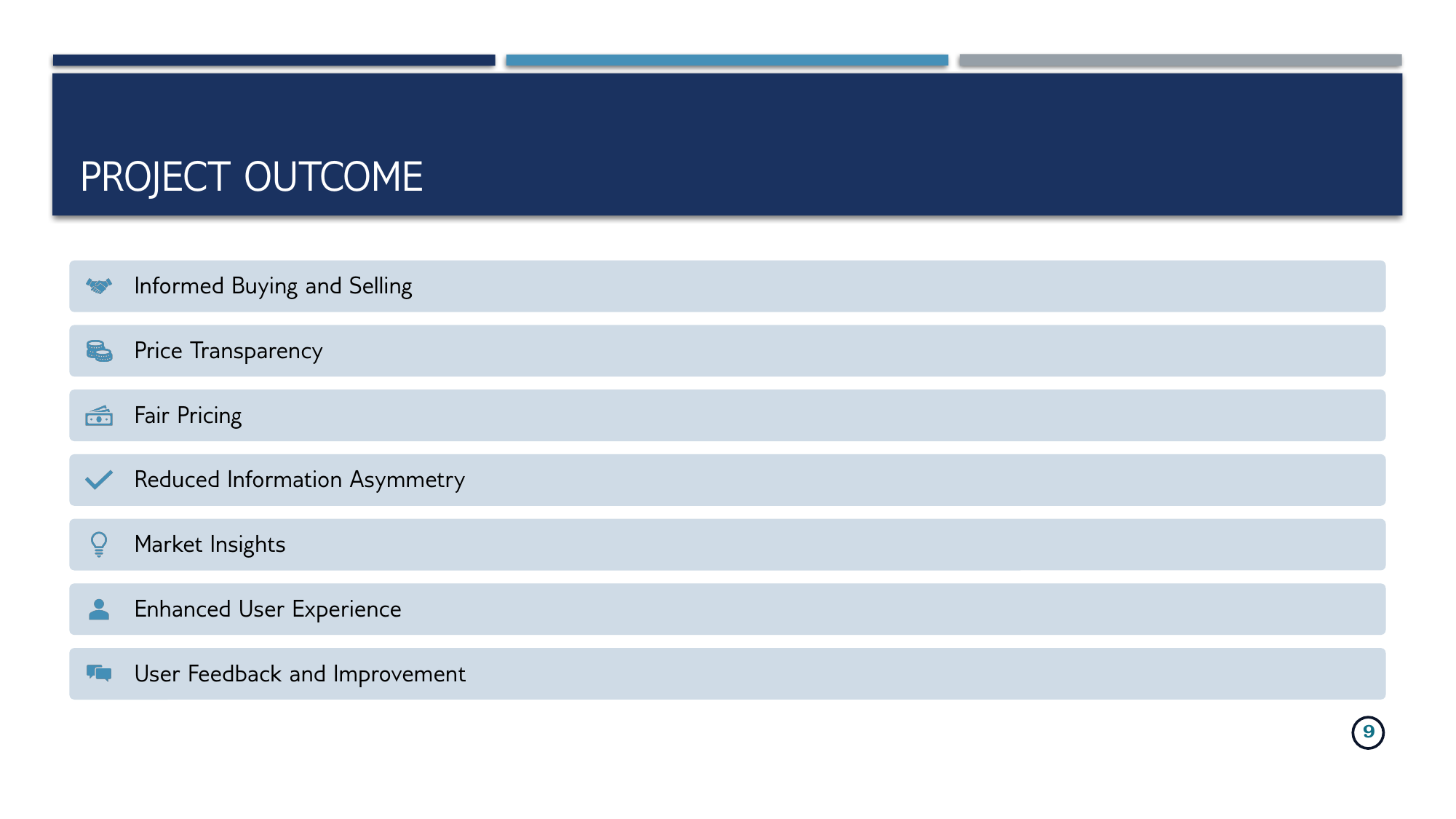

# Project Outcome
Informed Buying and Selling
Price Transparency
Fair Pricing
Reduced Information Asymmetry
Market Insights
Enhanced User Experience
User Feedback and Improvement
9